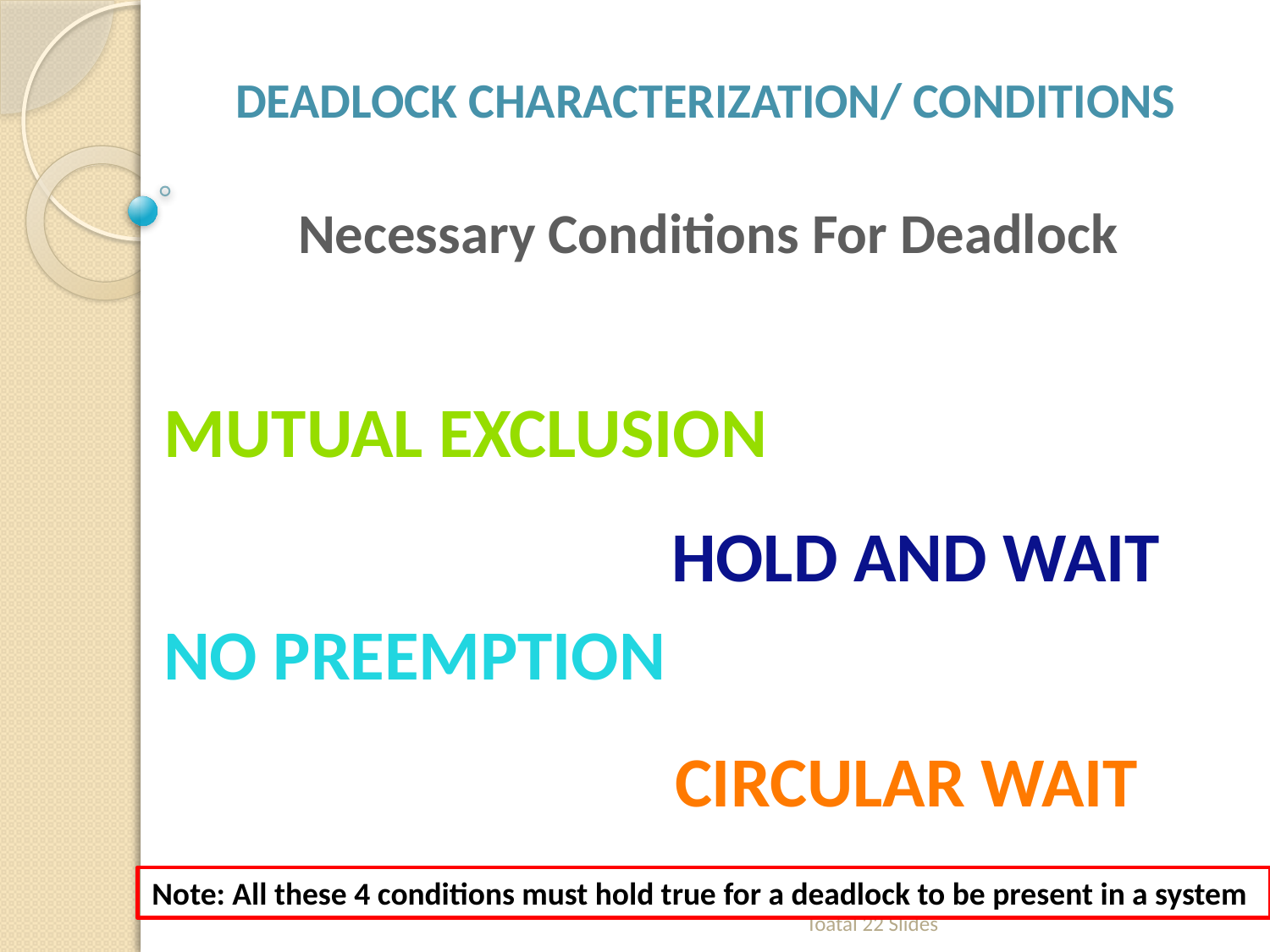

Deadlock Characterization/ Conditions
Necessary Conditions For Deadlock
Mutual EXCLUSION
Hold and Wait
No preemption
Circular wait
Note: All these 4 conditions must hold true for a deadlock to be present in a system
Toatal 22 Slides
6